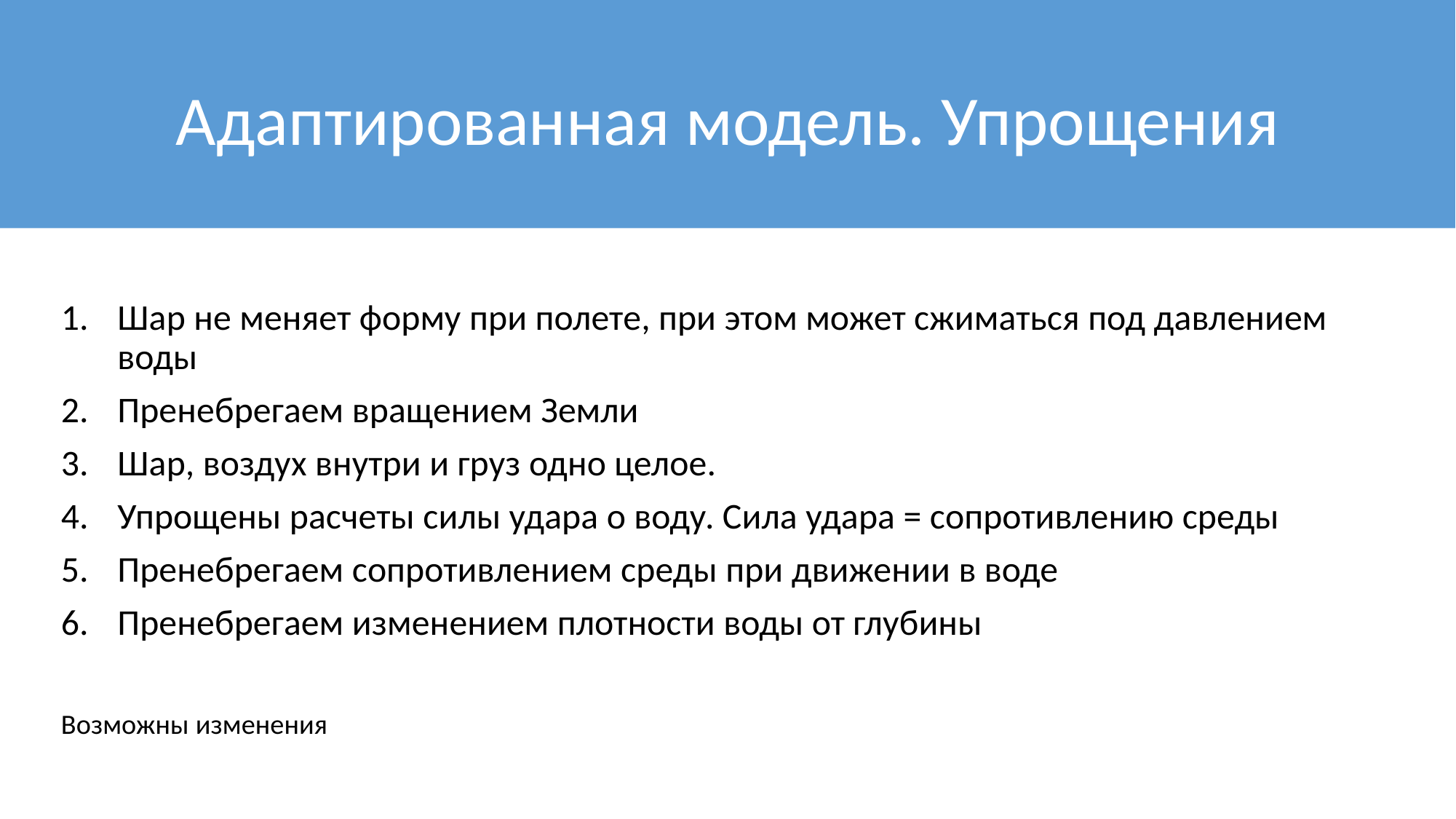

# Адаптированная модель. Упрощения
Шар не меняет форму при полете, при этом может сжиматься под давлением воды
Пренебрегаем вращением Земли
Шар, воздух внутри и груз одно целое.
Упрощены расчеты силы удара о воду. Сила удара = сопротивлению среды
Пренебрегаем сопротивлением среды при движении в воде
Пренебрегаем изменением плотности воды от глубины

Возможны изменения